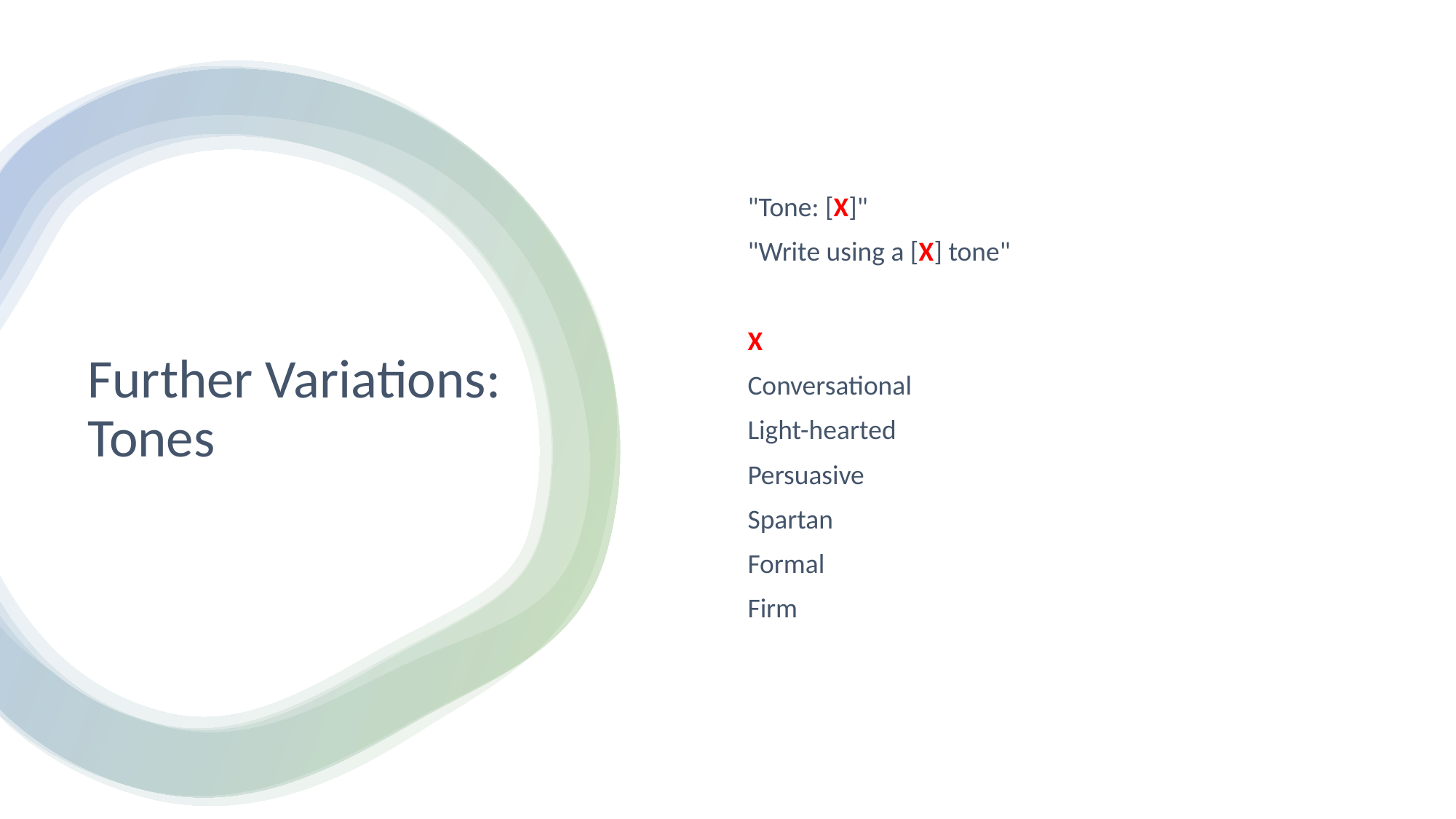

"Tone: [X]"
"Write using a [X] tone"

X
Conversational
Light-hearted
Persuasive
Spartan
Formal
Firm
# Further Variations: Tones